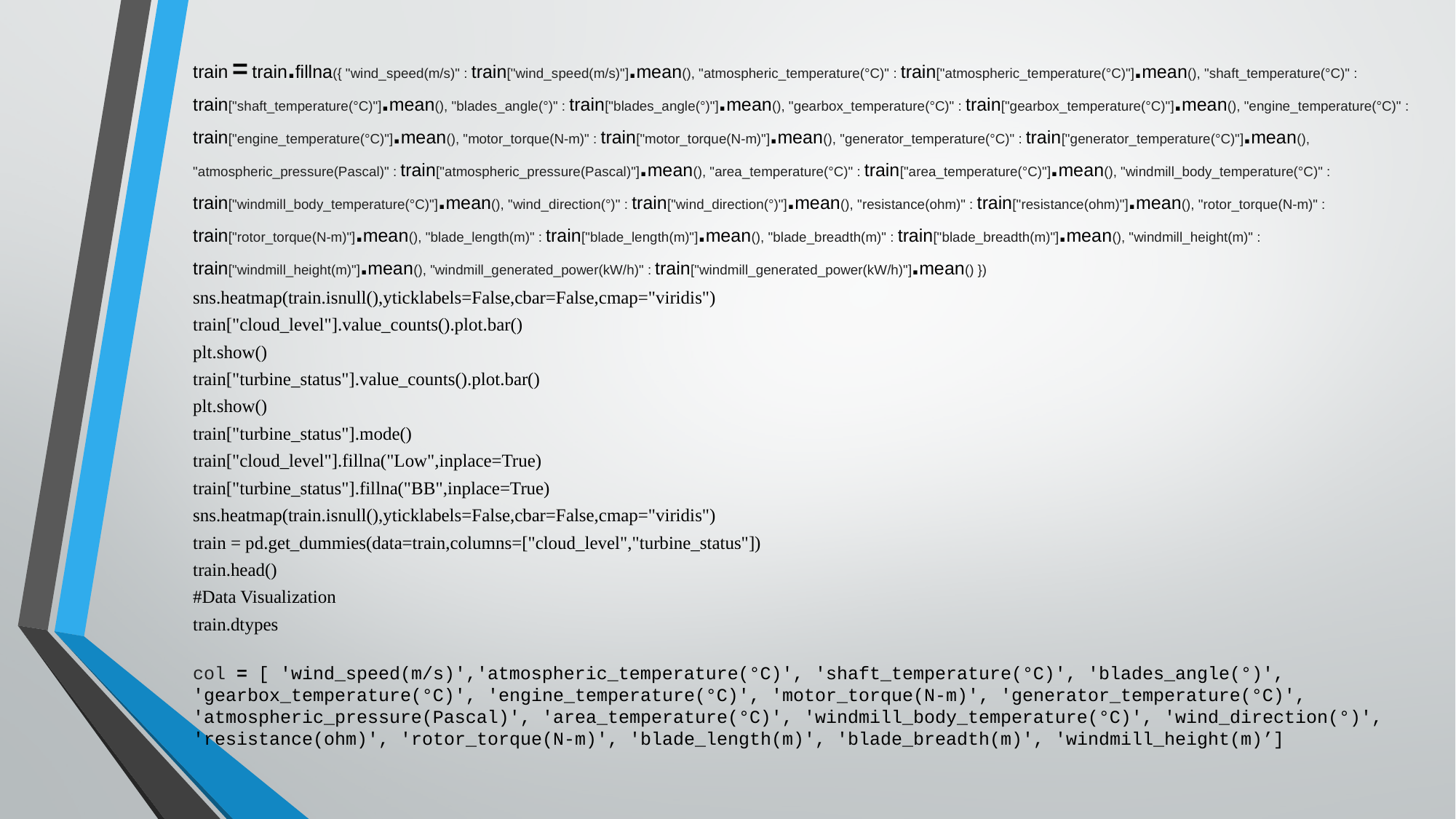

train = train.fillna({ "wind_speed(m/s)" : train["wind_speed(m/s)"].mean(), "atmospheric_temperature(°C)" : train["atmospheric_temperature(°C)"].mean(), "shaft_temperature(°C)" : train["shaft_temperature(°C)"].mean(), "blades_angle(°)" : train["blades_angle(°)"].mean(), "gearbox_temperature(°C)" : train["gearbox_temperature(°C)"].mean(), "engine_temperature(°C)" : train["engine_temperature(°C)"].mean(), "motor_torque(N-m)" : train["motor_torque(N-m)"].mean(), "generator_temperature(°C)" : train["generator_temperature(°C)"].mean(), "atmospheric_pressure(Pascal)" : train["atmospheric_pressure(Pascal)"].mean(), "area_temperature(°C)" : train["area_temperature(°C)"].mean(), "windmill_body_temperature(°C)" : train["windmill_body_temperature(°C)"].mean(), "wind_direction(°)" : train["wind_direction(°)"].mean(), "resistance(ohm)" : train["resistance(ohm)"].mean(), "rotor_torque(N-m)" : train["rotor_torque(N-m)"].mean(), "blade_length(m)" : train["blade_length(m)"].mean(), "blade_breadth(m)" : train["blade_breadth(m)"].mean(), "windmill_height(m)" : train["windmill_height(m)"].mean(), "windmill_generated_power(kW/h)" : train["windmill_generated_power(kW/h)"].mean() })
sns.heatmap(train.isnull(),yticklabels=False,cbar=False,cmap="viridis")
train["cloud_level"].value_counts().plot.bar()
plt.show()
train["turbine_status"].value_counts().plot.bar()
plt.show()
train["turbine_status"].mode()
train["cloud_level"].fillna("Low",inplace=True)
train["turbine_status"].fillna("BB",inplace=True)
sns.heatmap(train.isnull(),yticklabels=False,cbar=False,cmap="viridis")
train = pd.get_dummies(data=train,columns=["cloud_level","turbine_status"])
train.head()
#Data Visualization
train.dtypes
col = [ 'wind_speed(m/s)','atmospheric_temperature(°C)', 'shaft_temperature(°C)', 'blades_angle(°)', 'gearbox_temperature(°C)', 'engine_temperature(°C)', 'motor_torque(N-m)', 'generator_temperature(°C)', 'atmospheric_pressure(Pascal)', 'area_temperature(°C)', 'windmill_body_temperature(°C)', 'wind_direction(°)', 'resistance(ohm)', 'rotor_torque(N-m)', 'blade_length(m)', 'blade_breadth(m)', 'windmill_height(m)’]